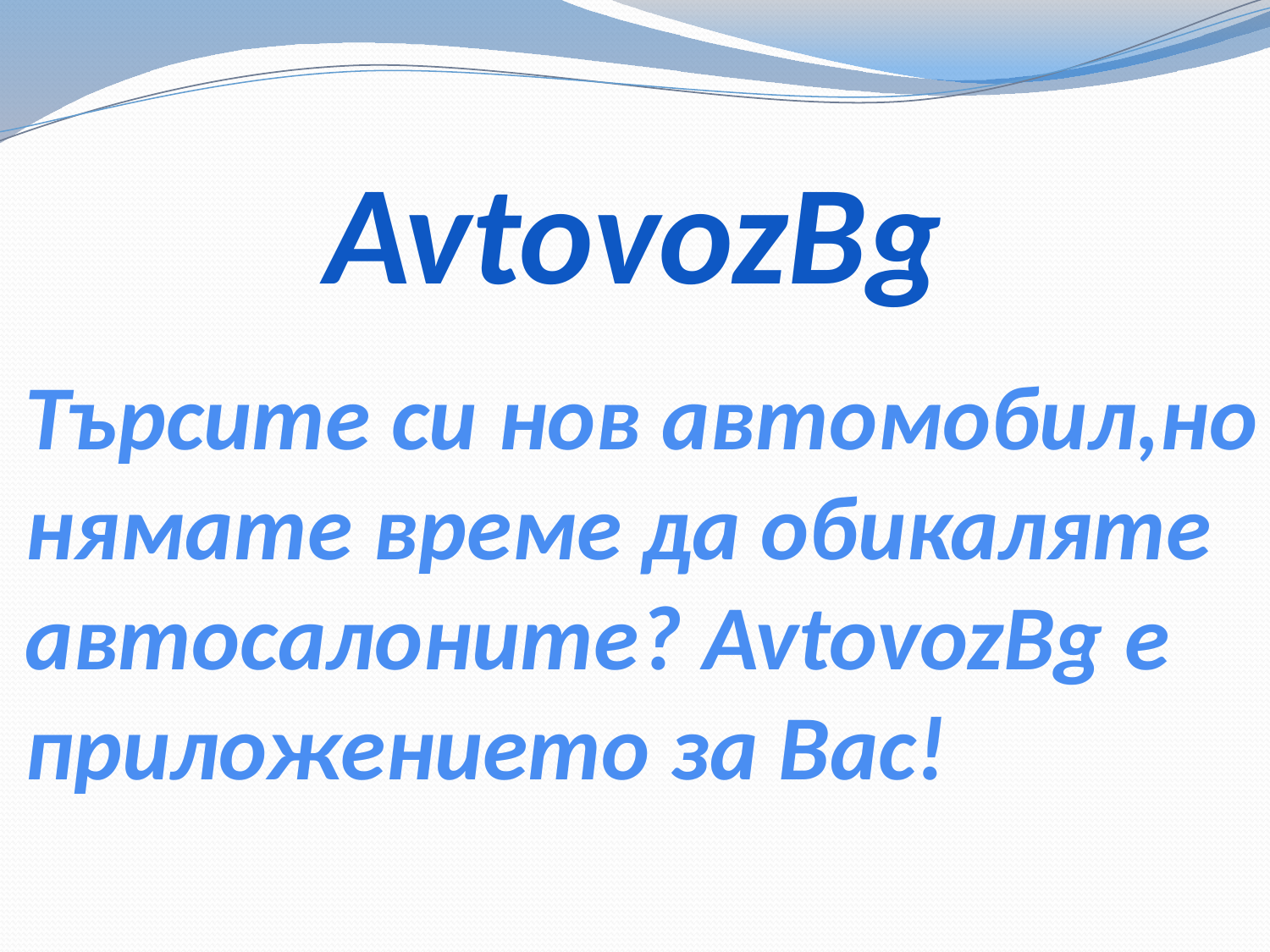

AvtovozBg
# Търсите си нов автомобил,но нямате време да обикаляте автосалоните? AvtovozBg е приложението за Вас!